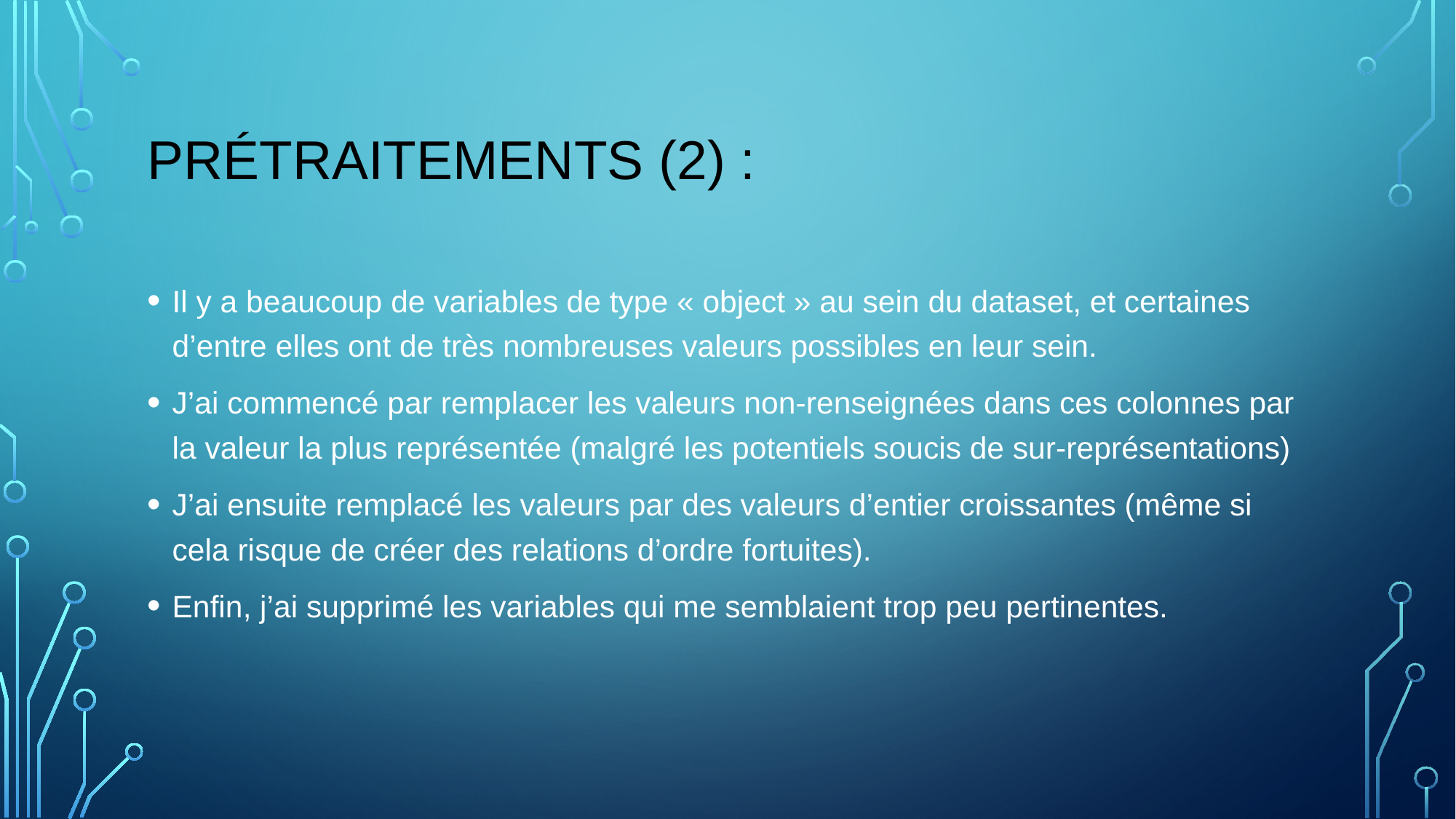

# Prétraitements (2) :
Il y a beaucoup de variables de type « object » au sein du dataset, et certaines d’entre elles ont de très nombreuses valeurs possibles en leur sein.
J’ai commencé par remplacer les valeurs non-renseignées dans ces colonnes par la valeur la plus représentée (malgré les potentiels soucis de sur-représentations)
J’ai ensuite remplacé les valeurs par des valeurs d’entier croissantes (même si cela risque de créer des relations d’ordre fortuites).
Enfin, j’ai supprimé les variables qui me semblaient trop peu pertinentes.